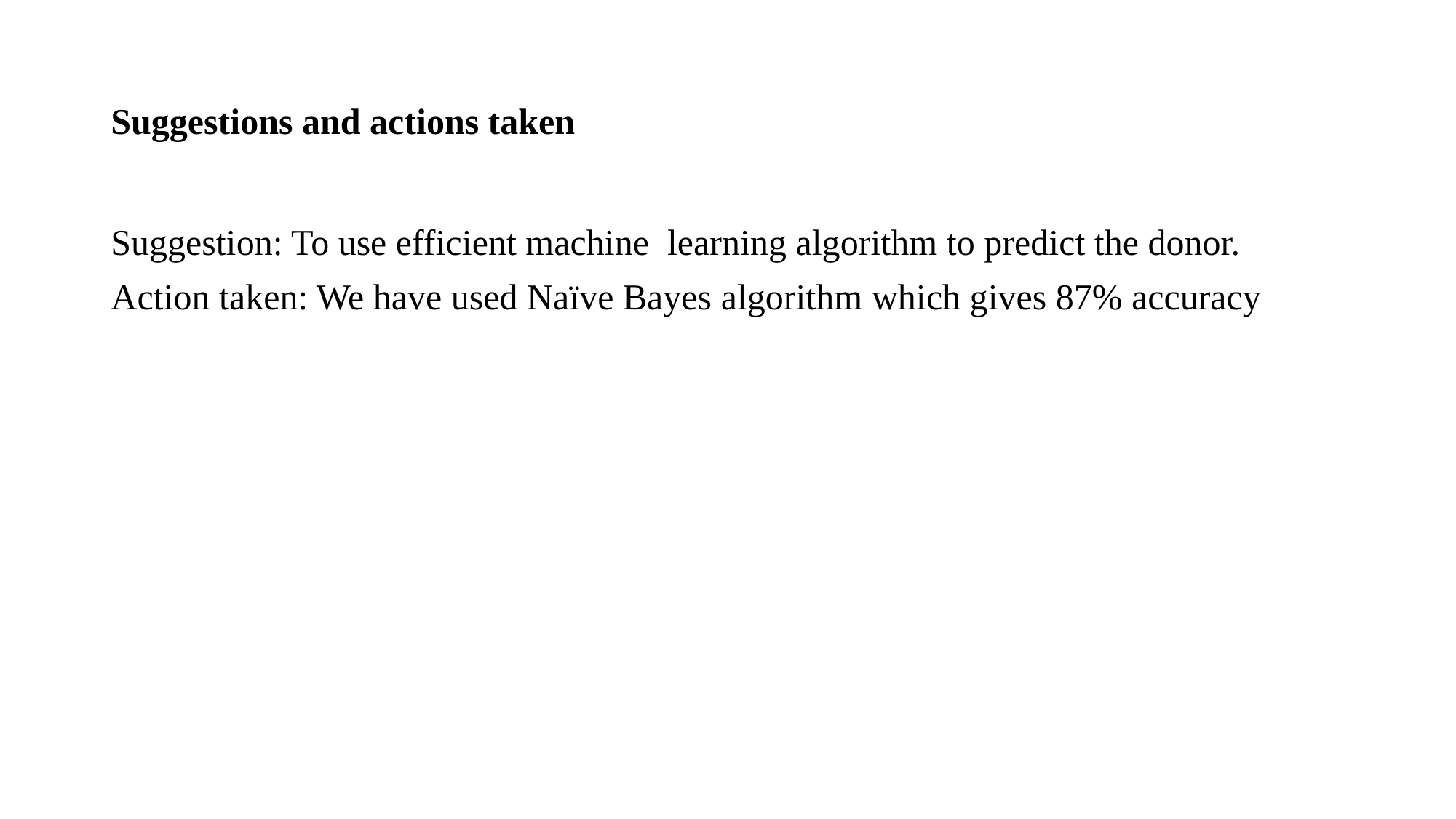

# Suggestions and actions taken
Suggestion: To use efficient machine  learning algorithm to predict the donor.
Action taken: We have used Naïve Bayes algorithm which gives 87% accuracy